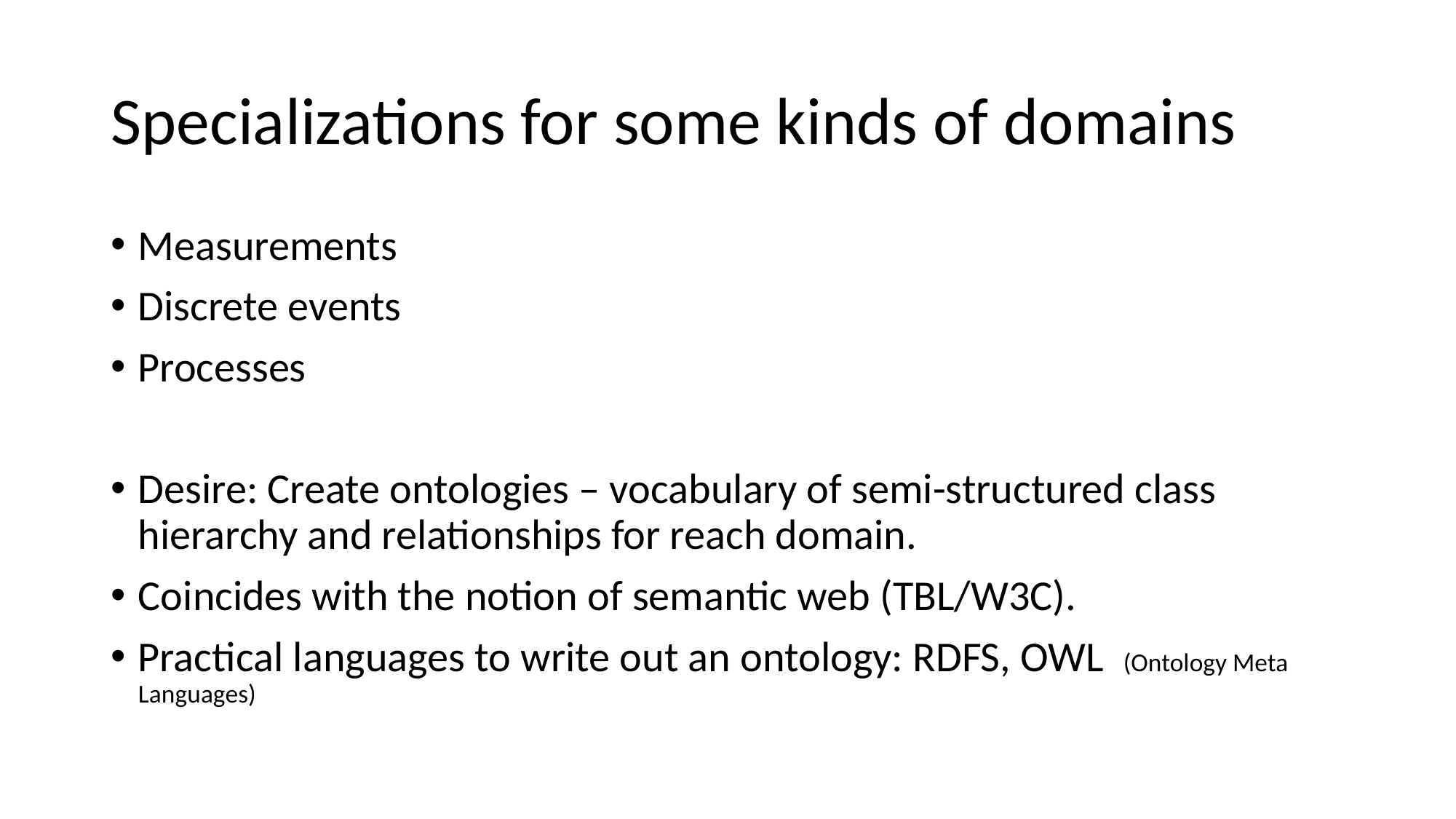

# Specializations for some kinds of domains
Measurements
Discrete events
Processes

Desire: Create ontologies – vocabulary of semi-structured class hierarchy and relationships for reach domain.
Coincides with the notion of semantic web (TBL/W3C).
Practical languages to write out an ontology: RDFS, OWL  (Ontology Meta Languages)